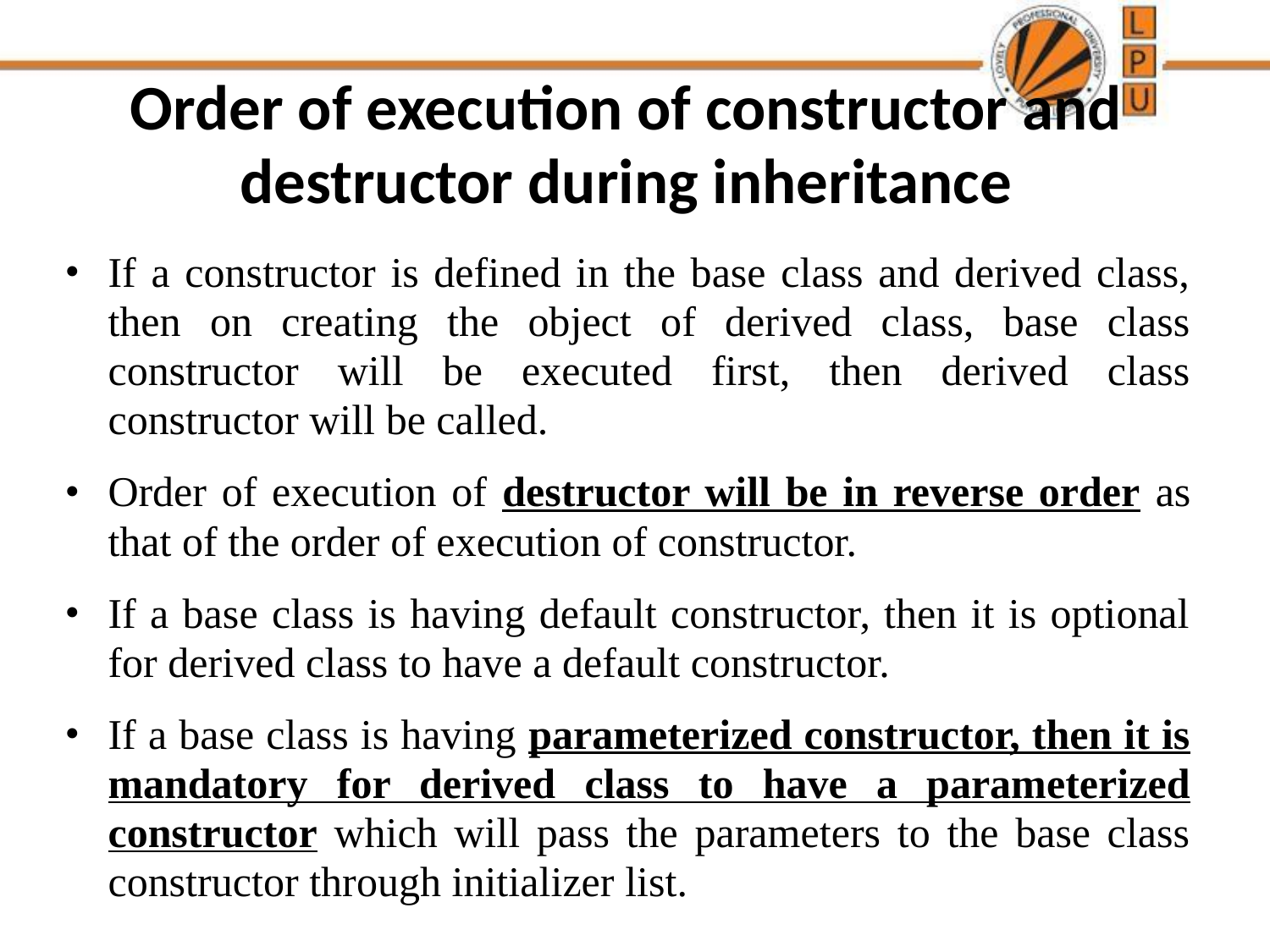

# Order of execution of constructor and destructor during inheritance
If a constructor is defined in the base class and derived class, then on creating the object of derived class, base class constructor will be executed first, then derived class constructor will be called.
Order of execution of destructor will be in reverse order as that of the order of execution of constructor.
If a base class is having default constructor, then it is optional for derived class to have a default constructor.
If a base class is having parameterized constructor, then it is mandatory for derived class to have a parameterized constructor which will pass the parameters to the base class constructor through initializer list.